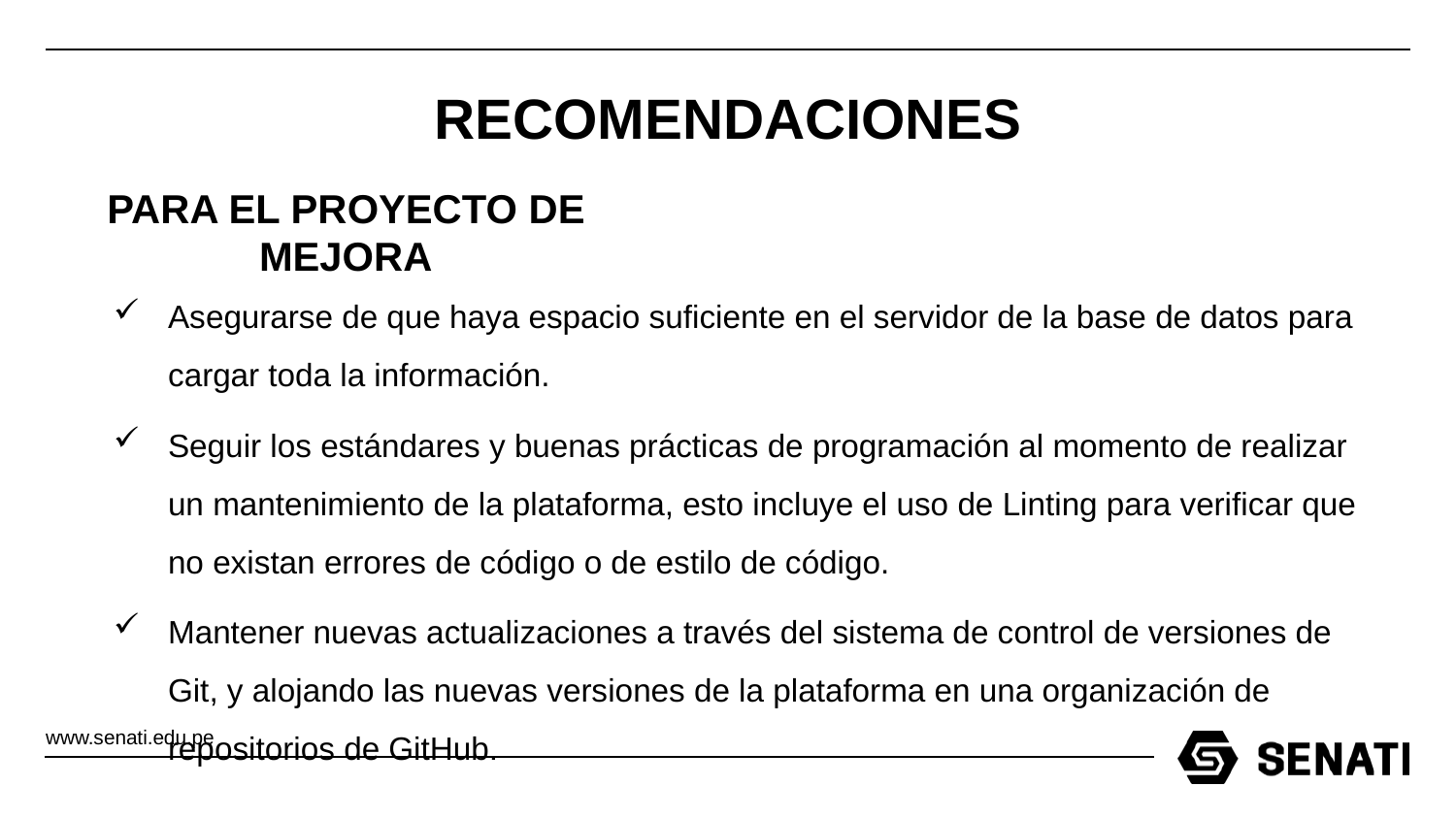

RECOMENDACIONES
PARA EL PROYECTO DE MEJORA
Asegurarse de que haya espacio suficiente en el servidor de la base de datos para cargar toda la información.
Seguir los estándares y buenas prácticas de programación al momento de realizar un mantenimiento de la plataforma, esto incluye el uso de Linting para verificar que no existan errores de código o de estilo de código.
Mantener nuevas actualizaciones a través del sistema de control de versiones de Git, y alojando las nuevas versiones de la plataforma en una organización de repositorios de GitHub.